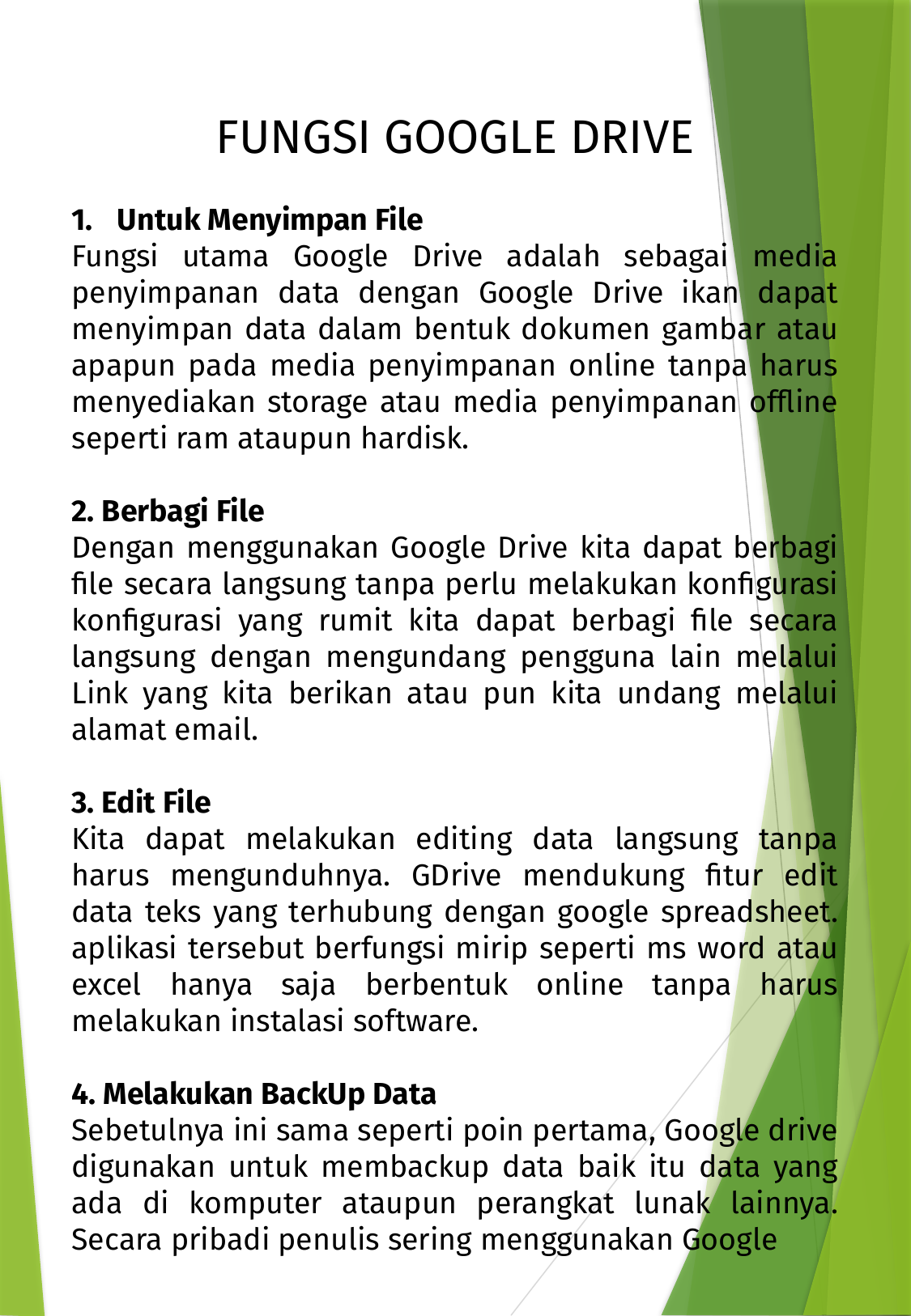

FUNGSI GOOGLE DRIVE

Untuk Menyimpan File
Fungsi utama Google Drive adalah sebagai media penyimpanan data dengan Google Drive ikan dapat menyimpan data dalam bentuk dokumen gambar atau apapun pada media penyimpanan online tanpa harus menyediakan storage atau media penyimpanan offline seperti ram ataupun hardisk.

2. Berbagi File
Dengan menggunakan Google Drive kita dapat berbagi file secara langsung tanpa perlu melakukan konfigurasi konfigurasi yang rumit kita dapat berbagi file secara langsung dengan mengundang pengguna lain melalui Link yang kita berikan atau pun kita undang melalui alamat email.

3. Edit File
Kita dapat melakukan editing data langsung tanpa harus mengunduhnya. GDrive mendukung fitur edit data teks yang terhubung dengan google spreadsheet. aplikasi tersebut berfungsi mirip seperti ms word atau excel hanya saja berbentuk online tanpa harus melakukan instalasi software.

4. Melakukan BackUp Data
Sebetulnya ini sama seperti poin pertama, Google drive digunakan untuk membackup data baik itu data yang ada di komputer ataupun perangkat lunak lainnya. Secara pribadi penulis sering menggunakan Google